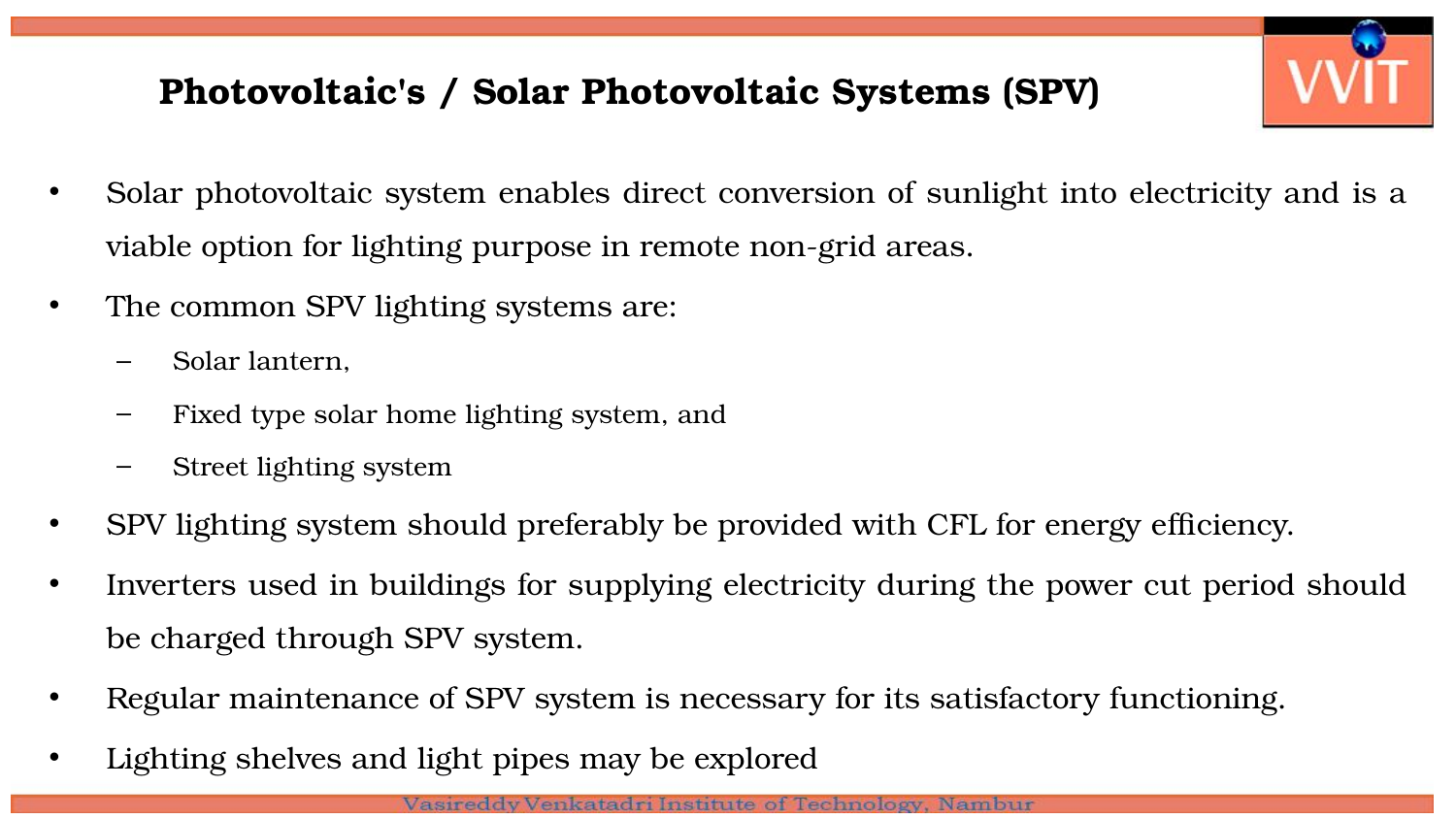

# Photovoltaic's / Solar Photovoltaic Systems (SPV)
Solar photovoltaic system enables direct conversion of sunlight into electricity and is a viable option for lighting purpose in remote non-grid areas.
The common SPV lighting systems are:
Solar lantern,
Fixed type solar home lighting system, and
Street lighting system
SPV lighting system should preferably be provided with CFL for energy efficiency.
Inverters used in buildings for supplying electricity during the power cut period should be charged through SPV system.
Regular maintenance of SPV system is necessary for its satisfactory functioning.
Lighting shelves and light pipes may be explored